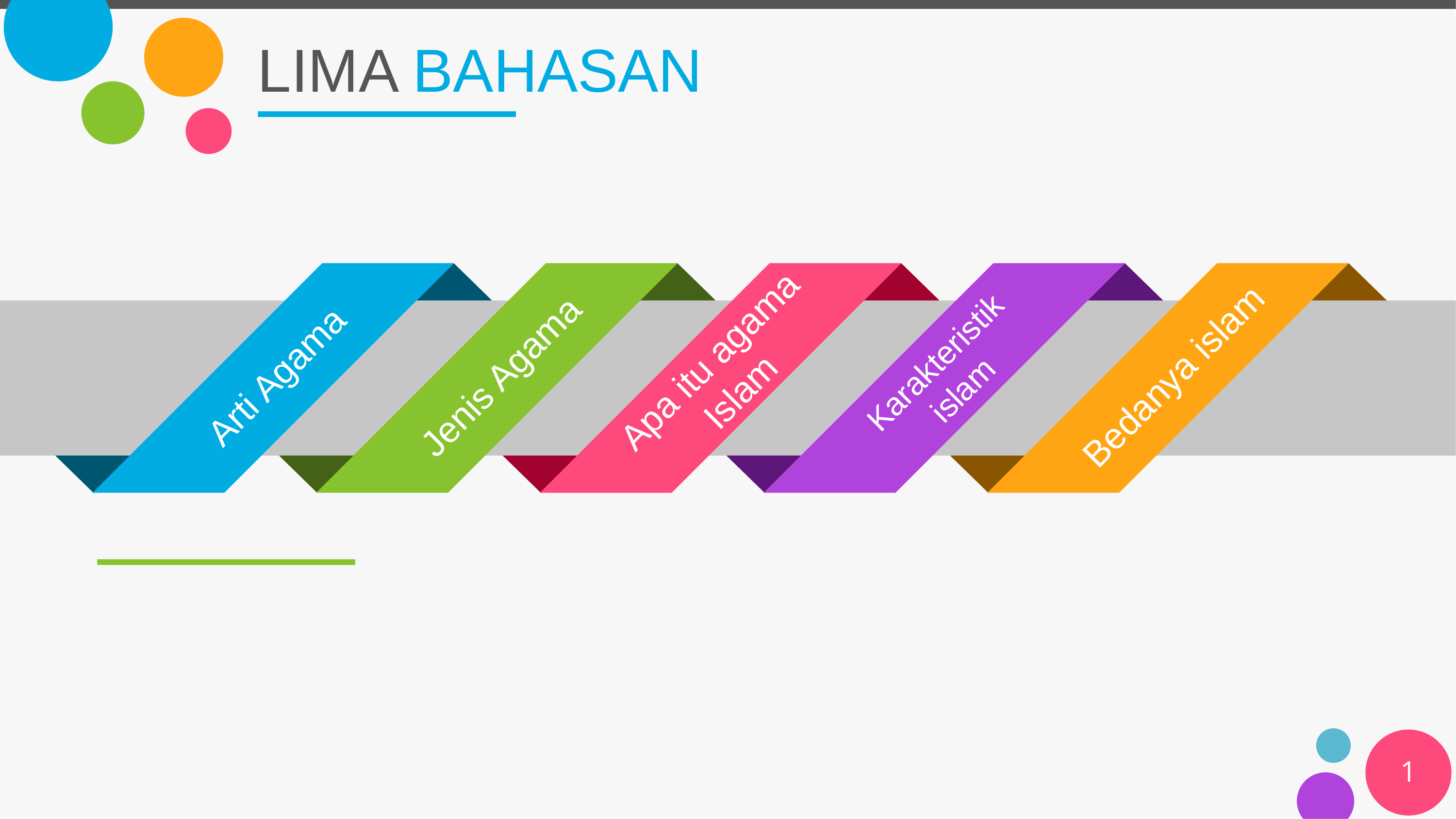

# LIMA BAHASAN
Arti Agama
Jenis Agama
Apa itu agama Islam
Karakteristik islam
Bedanya islam
1